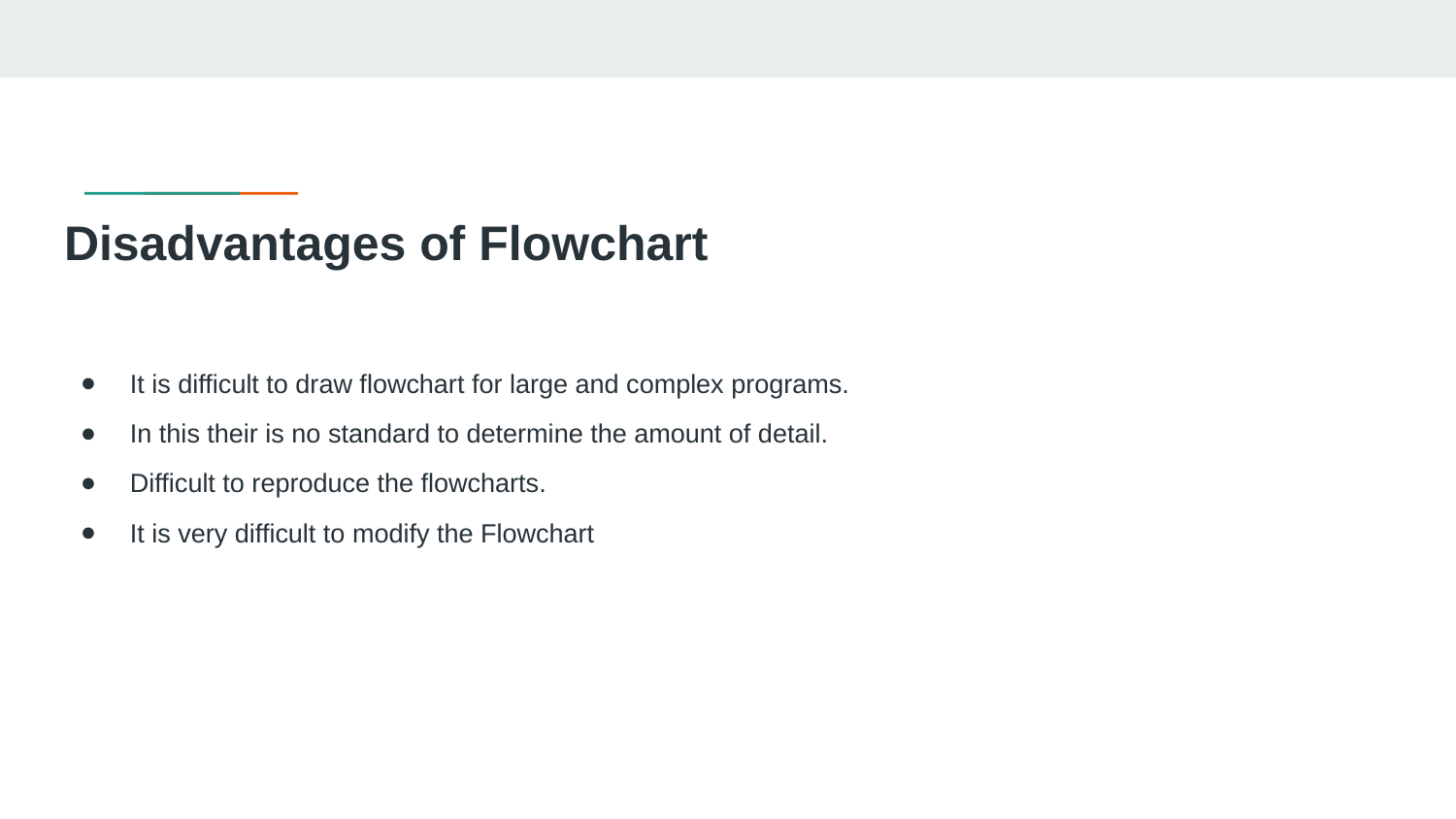

# Disadvantages of Flowchart

It is difficult to draw flowchart for large and complex programs.
In this their is no standard to determine the amount of detail.
Difficult to reproduce the flowcharts.
It is very difficult to modify the Flowchart